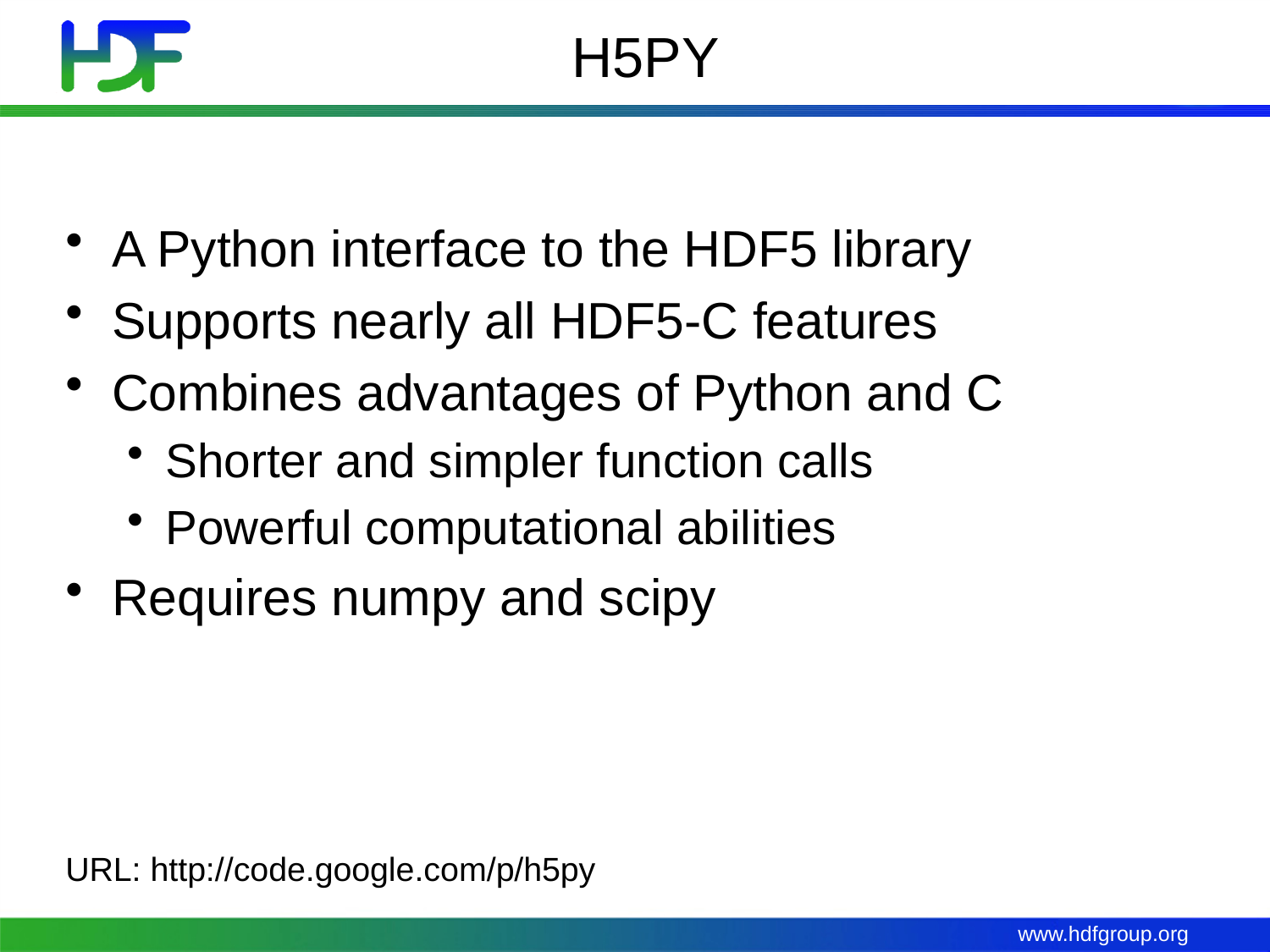

# H5PY

A Python interface to the HDF5 library
Supports nearly all HDF5-C features
Combines advantages of Python and C
Shorter and simpler function calls
Powerful computational abilities
Requires numpy and scipy

URL: http://code.google.com/p/h5py